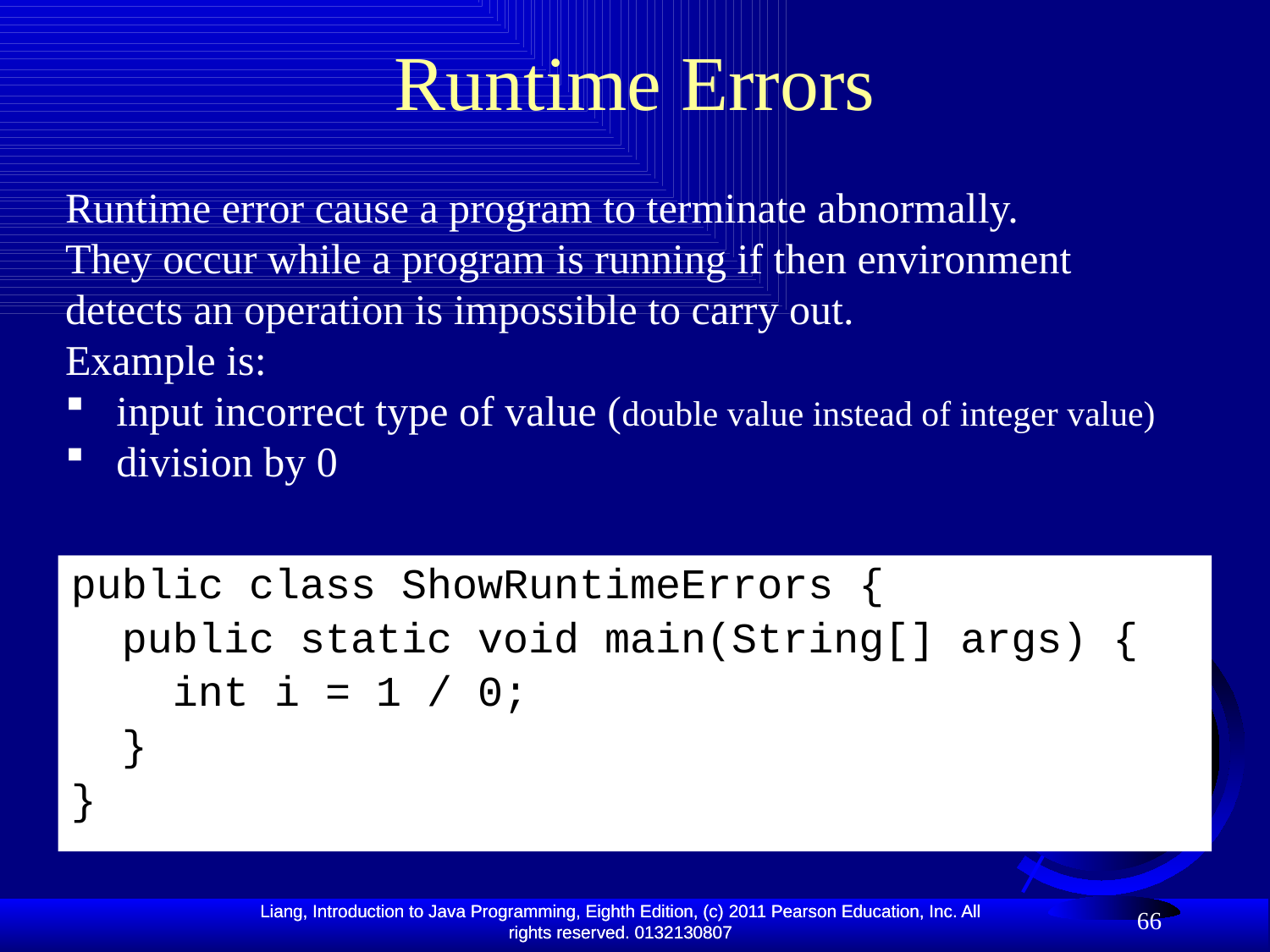

# Runtime Errors
Runtime error cause a program to terminate abnormally.
They occur while a program is running if then environment detects an operation is impossible to carry out.
Example is:
  input incorrect type of value (double value instead of integer value)
  division by 0
public class ShowRuntimeErrors {
  public static void main(String[] args) {
    int i = 1 / 0;
  }
}
66